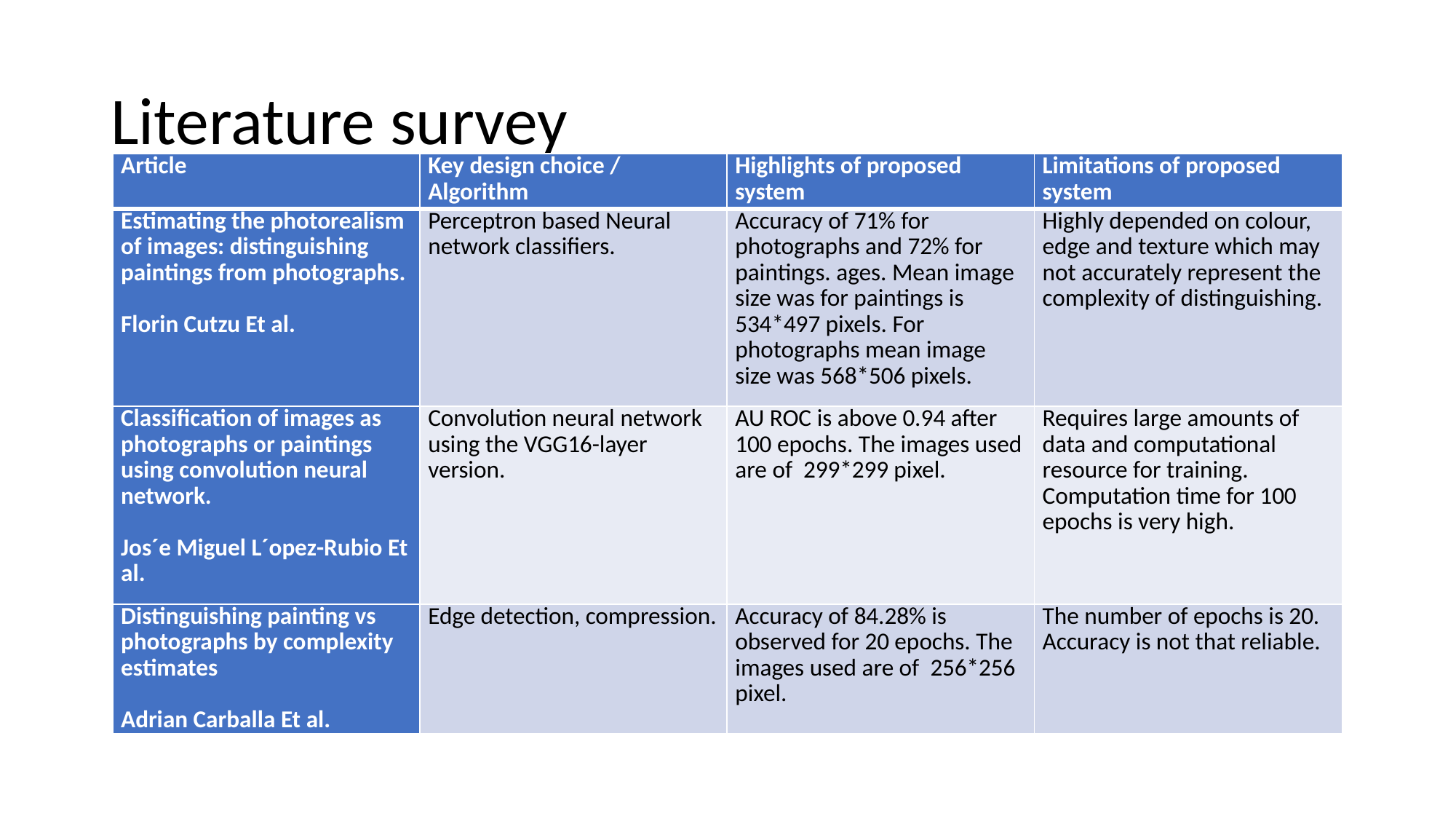

# Literature survey
| Article | Key design choice / Algorithm | Highlights of proposed system | Limitations of proposed system |
| --- | --- | --- | --- |
| Estimating the photorealism of images: distinguishing paintings from photographs.   Florin Cutzu Et al. | Perceptron based Neural network classifiers. | Accuracy of 71% for photographs and 72% for paintings. ages. Mean image size was for paintings is 534\*497 pixels. For photographs mean image size was 568\*506 pixels. | Highly depended on colour, edge and texture which may not accurately represent the complexity of distinguishing. |
| Classification of images as photographs or paintings using convolution neural network.   Jos´e Miguel L´opez-Rubio Et al. | Convolution neural network using the VGG16-layer version. | AU ROC is above 0.94 after 100 epochs. The images used are of 299\*299 pixel. | Requires large amounts of data and computational resource for training. Computation time for 100 epochs is very high. |
| Distinguishing painting vs photographs by complexity estimates   Adrian Carballa Et al. | Edge detection, compression. | Accuracy of 84.28% is observed for 20 epochs. The images used are of 256\*256 pixel. | The number of epochs is 20. Accuracy is not that reliable. |